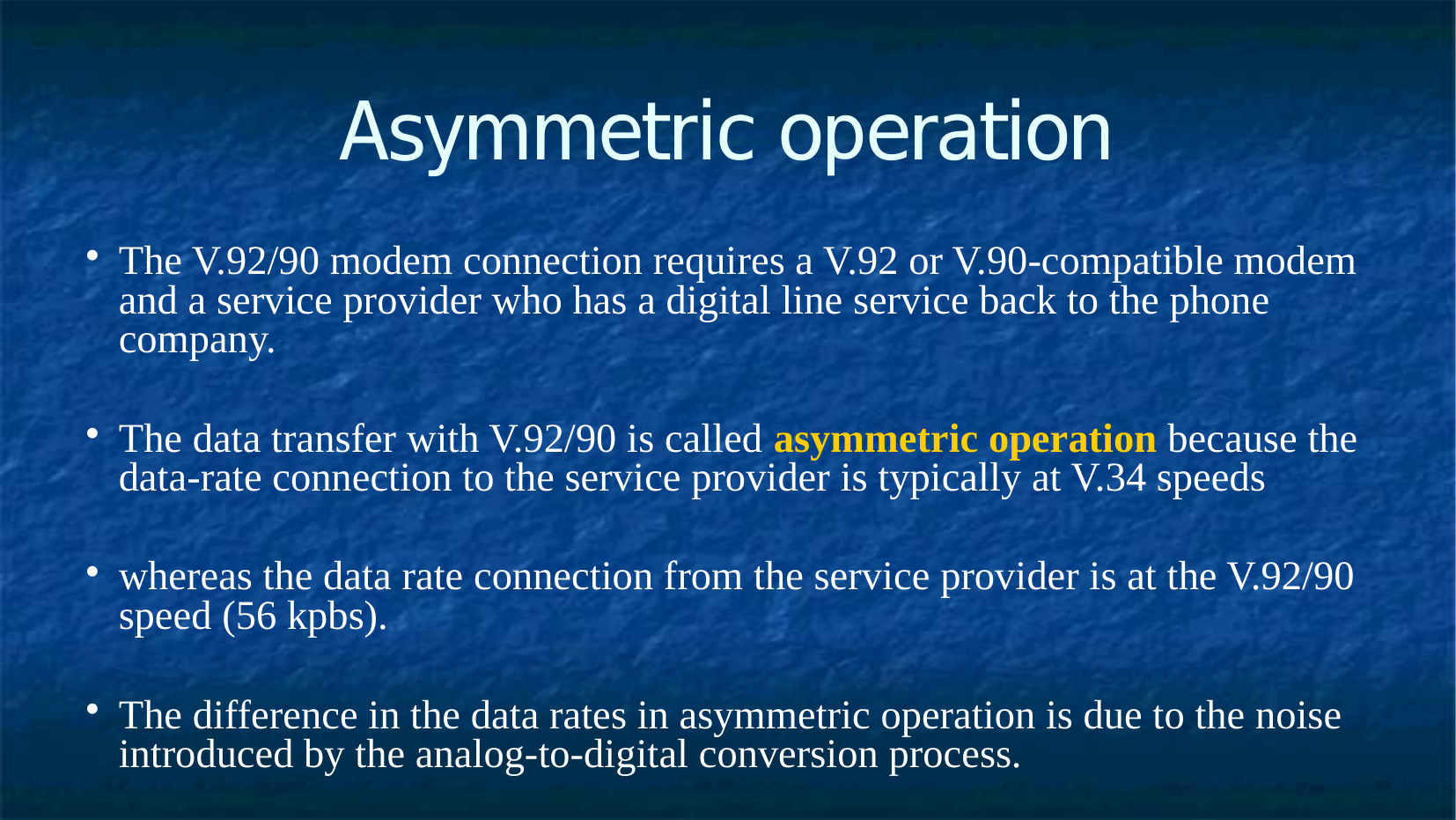

Asymmetric operation
The V.92/90 modem connection requires a V.92 or V.90-compatible modem and a service provider who has a digital line service back to the phone company.

The data transfer with V.92/90 is called asymmetric operation because the data-rate connection to the service provider is typically at V.34 speeds

whereas the data rate connection from the service provider is at the V.92/90 speed (56 kpbs).

The difference in the data rates in asymmetric operation is due to the noise introduced by the analog-to-digital conversion process.